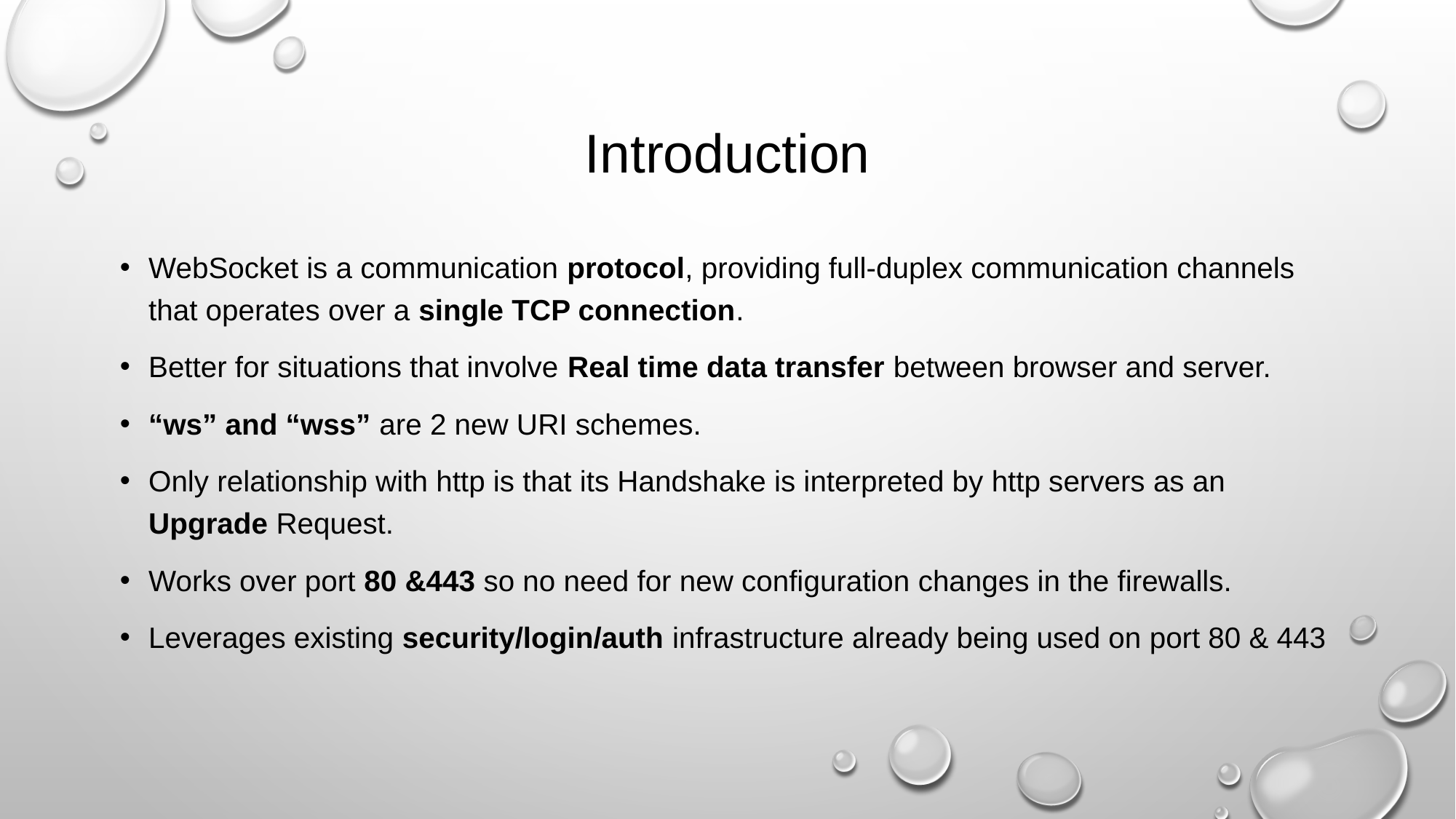

# Introduction
WebSocket is a communication protocol, providing full-duplex communication channels that operates over a single TCP connection.
Better for situations that involve Real time data transfer between browser and server.
“ws” and “wss” are 2 new URI schemes.
Only relationship with http is that its Handshake is interpreted by http servers as an Upgrade Request.
Works over port 80 &443 so no need for new configuration changes in the firewalls.
Leverages existing security/login/auth infrastructure already being used on port 80 & 443